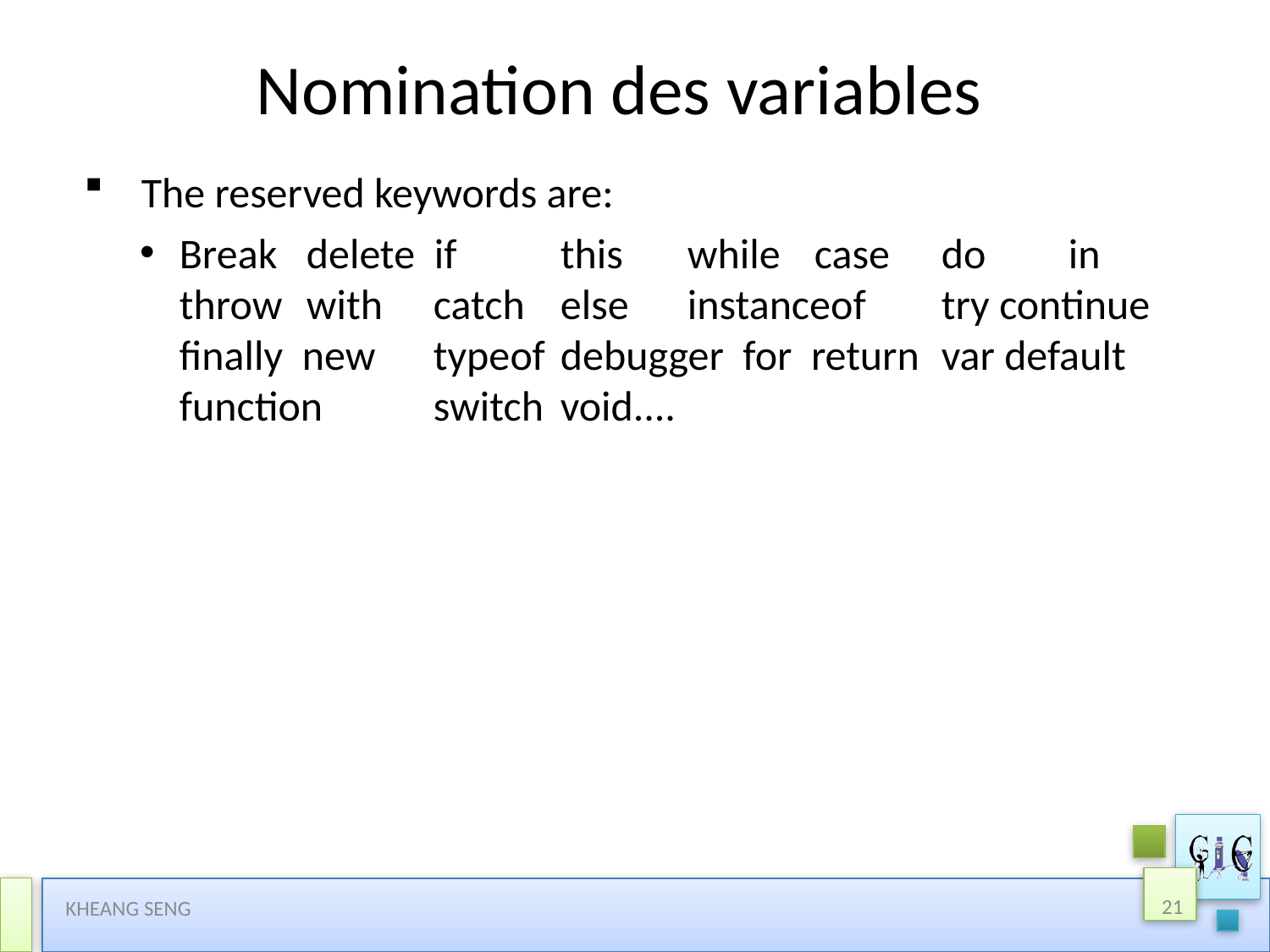

# Nomination des variables
 The reserved keywords are:
Break	delete  if	this	while	case	do	in throw	with	catch	else	instanceof	try continue  finally  new	typeof	debugger  for  return	var default function	switch	void....

21
KHEANG SENG